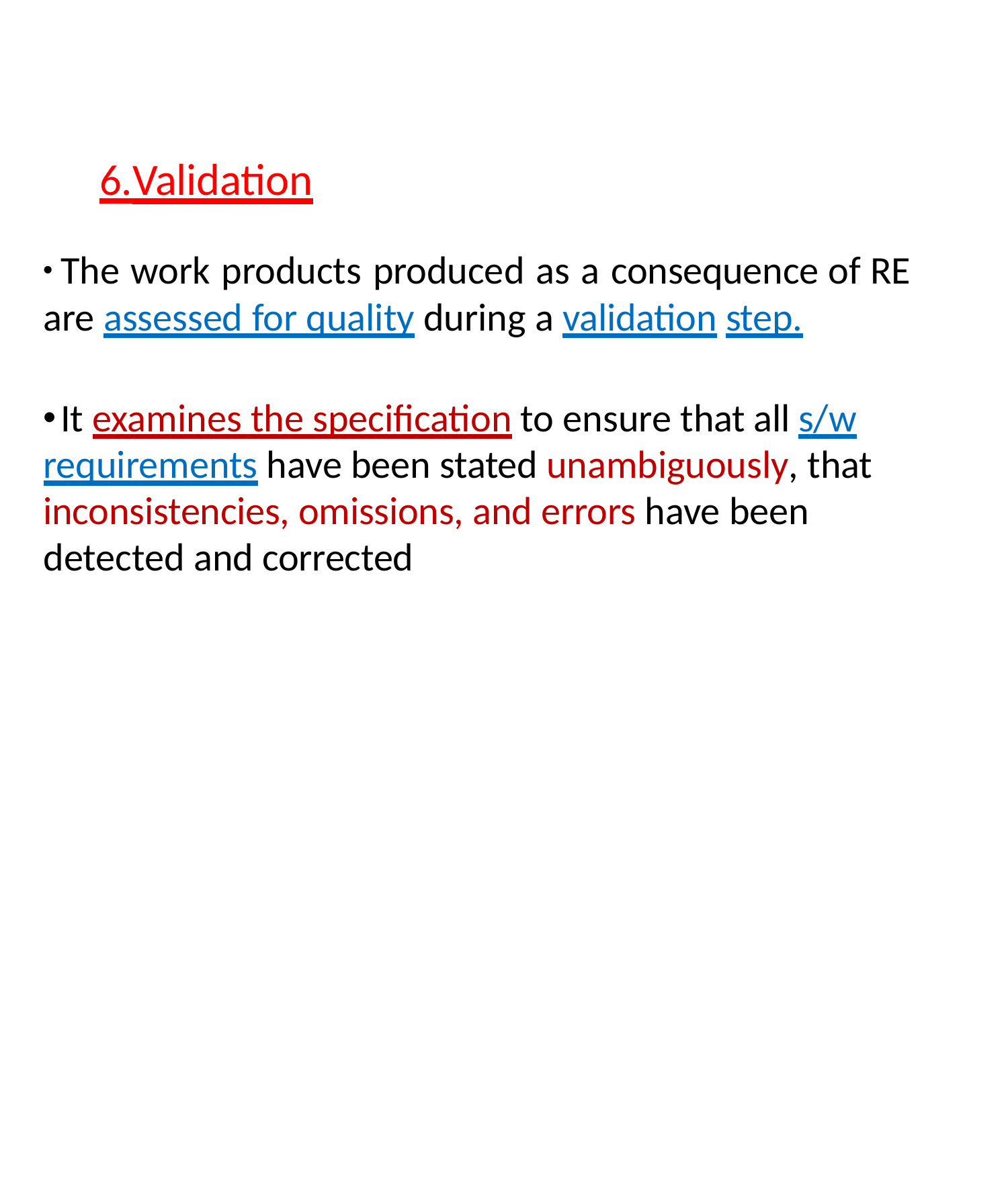

# 6.Validation
	The work products produced as a consequence of RE are assessed for quality during a validation step.
	It examines the specification to ensure that all s/w requirements have been stated unambiguously, that inconsistencies, omissions, and errors have been detected and corrected